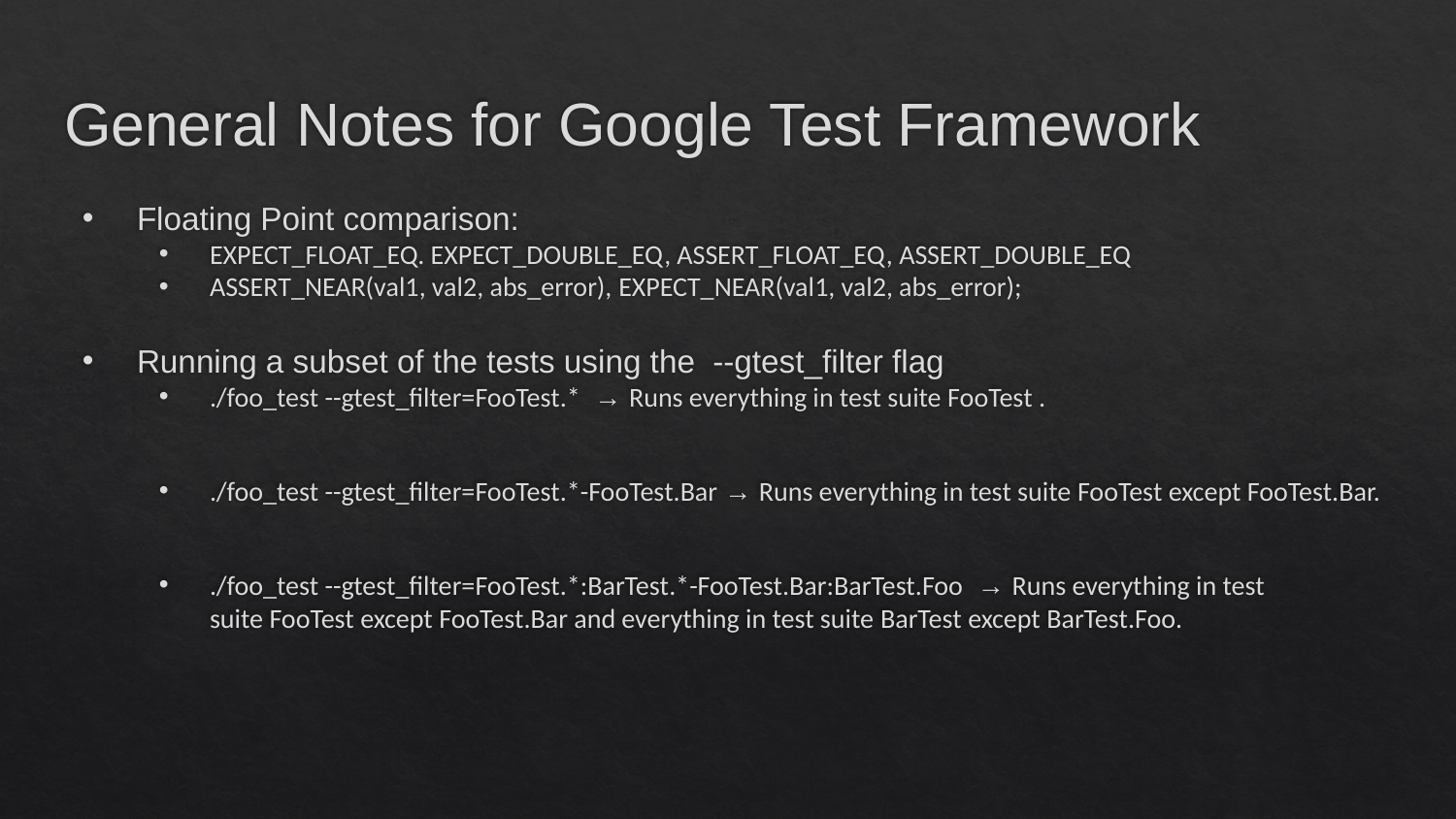

# General Notes for Google Test Framework
Floating Point comparison:
EXPECT_FLOAT_EQ. EXPECT_DOUBLE_EQ, ASSERT_FLOAT_EQ, ASSERT_DOUBLE_EQ
ASSERT_NEAR(val1, val2, abs_error), EXPECT_NEAR(val1, val2, abs_error);

Running a subset of the tests using the  --gtest_filter flag
./foo_test --gtest_filter=FooTest.*  → Runs everything in test suite FooTest .

./foo_test --gtest_filter=FooTest.*-FooTest.Bar → Runs everything in test suite FooTest except FooTest.Bar.

./foo_test --gtest_filter=FooTest.*:BarTest.*-FooTest.Bar:BarTest.Foo  → Runs everything in test suite FooTest except FooTest.Bar and everything in test suite BarTest except BarTest.Foo.